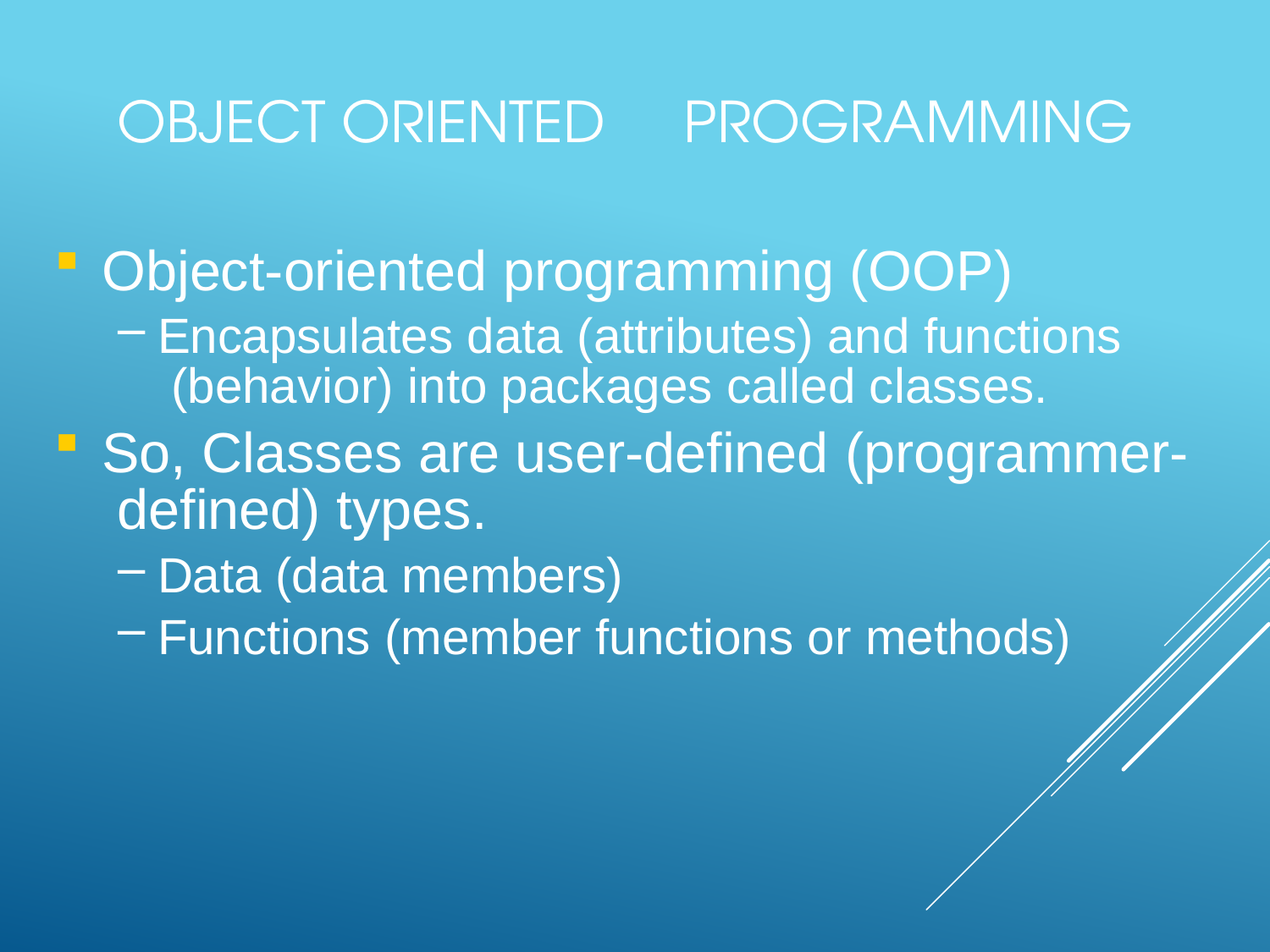

# Object Oriented	Programming
Object-oriented programming (OOP)
Encapsulates data (attributes) and functions  (behavior) into packages called classes.
So, Classes are user-defined (programmer-  defined) types.
Data (data members)
Functions (member functions or methods)